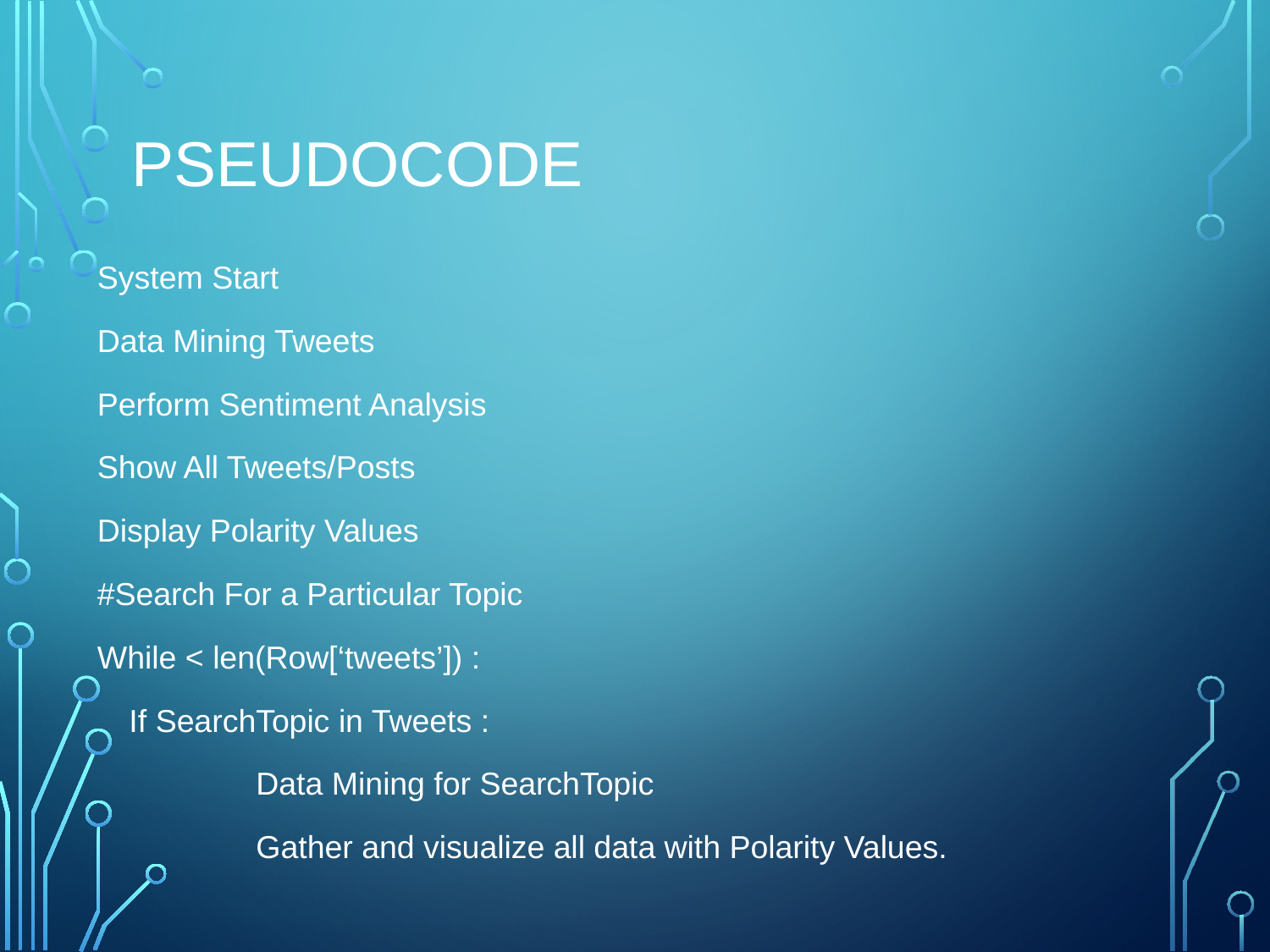

# PSEUDOCODE
System Start
Data Mining Tweets
Perform Sentiment Analysis
Show All Tweets/Posts
Display Polarity Values
#Search For a Particular Topic
While < len(Row[‘tweets’]) :
	If SearchTopic in Tweets :
		Data Mining for SearchTopic
		Gather and visualize all data with Polarity Values.